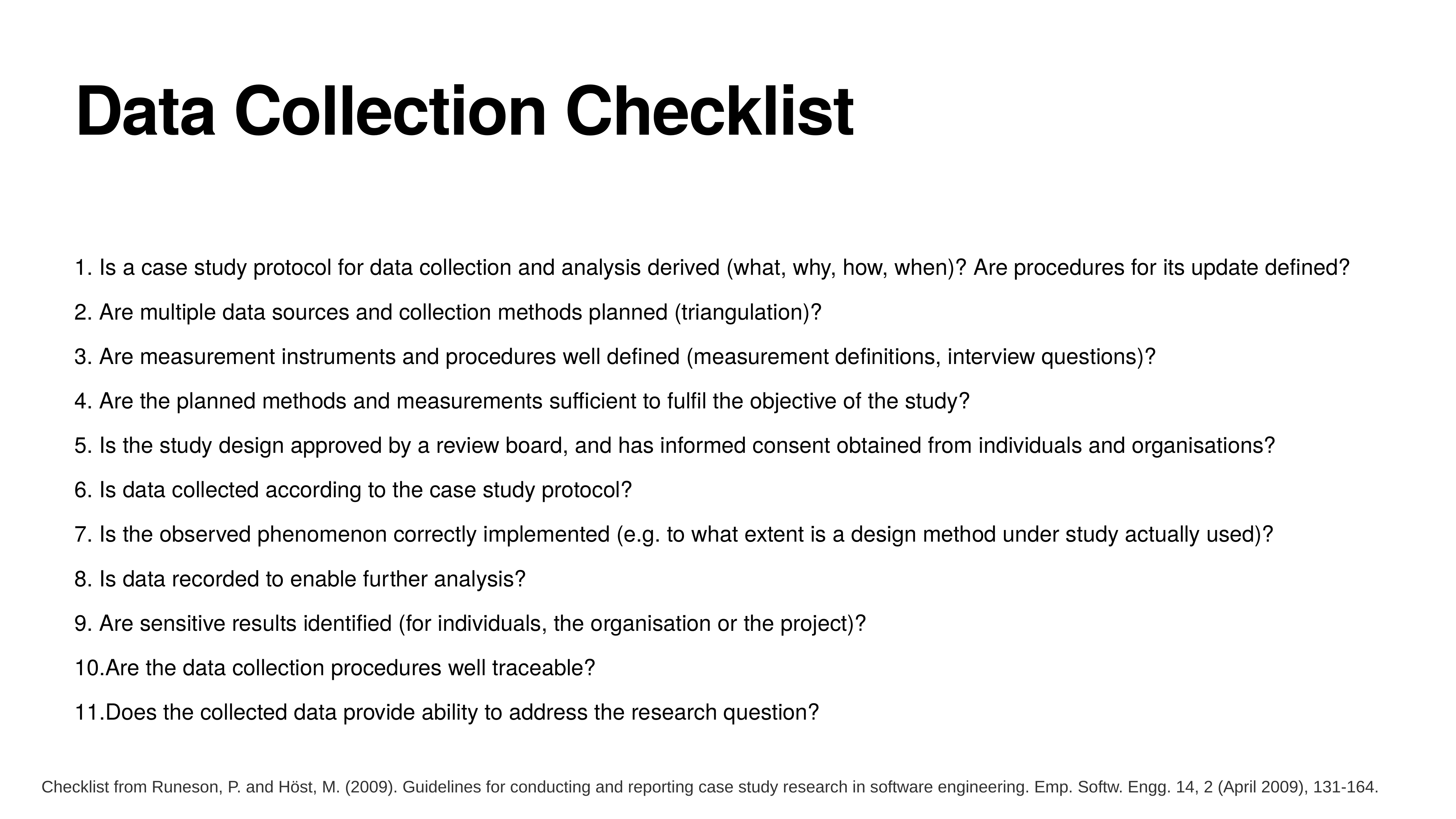

# Data Collection Checklist
Is a case study protocol for data collection and analysis derived (what, why, how, when)? Are procedures for its update defined?
Are multiple data sources and collection methods planned (triangulation)?
Are measurement instruments and procedures well defined (measurement definitions, interview questions)?
Are the planned methods and measurements sufficient to fulfil the objective of the study?
Is the study design approved by a review board, and has informed consent obtained from individuals and organisations?
Is data collected according to the case study protocol?
Is the observed phenomenon correctly implemented (e.g. to what extent is a design method under study actually used)?
Is data recorded to enable further analysis?
Are sensitive results identified (for individuals, the organisation or the project)?
Are the data collection procedures well traceable?
Does the collected data provide ability to address the research question?
Checklist from Runeson, P. and Höst, M. (2009). Guidelines for conducting and reporting case study research in software engineering. Emp. Softw. Engg. 14, 2 (April 2009), 131-164.